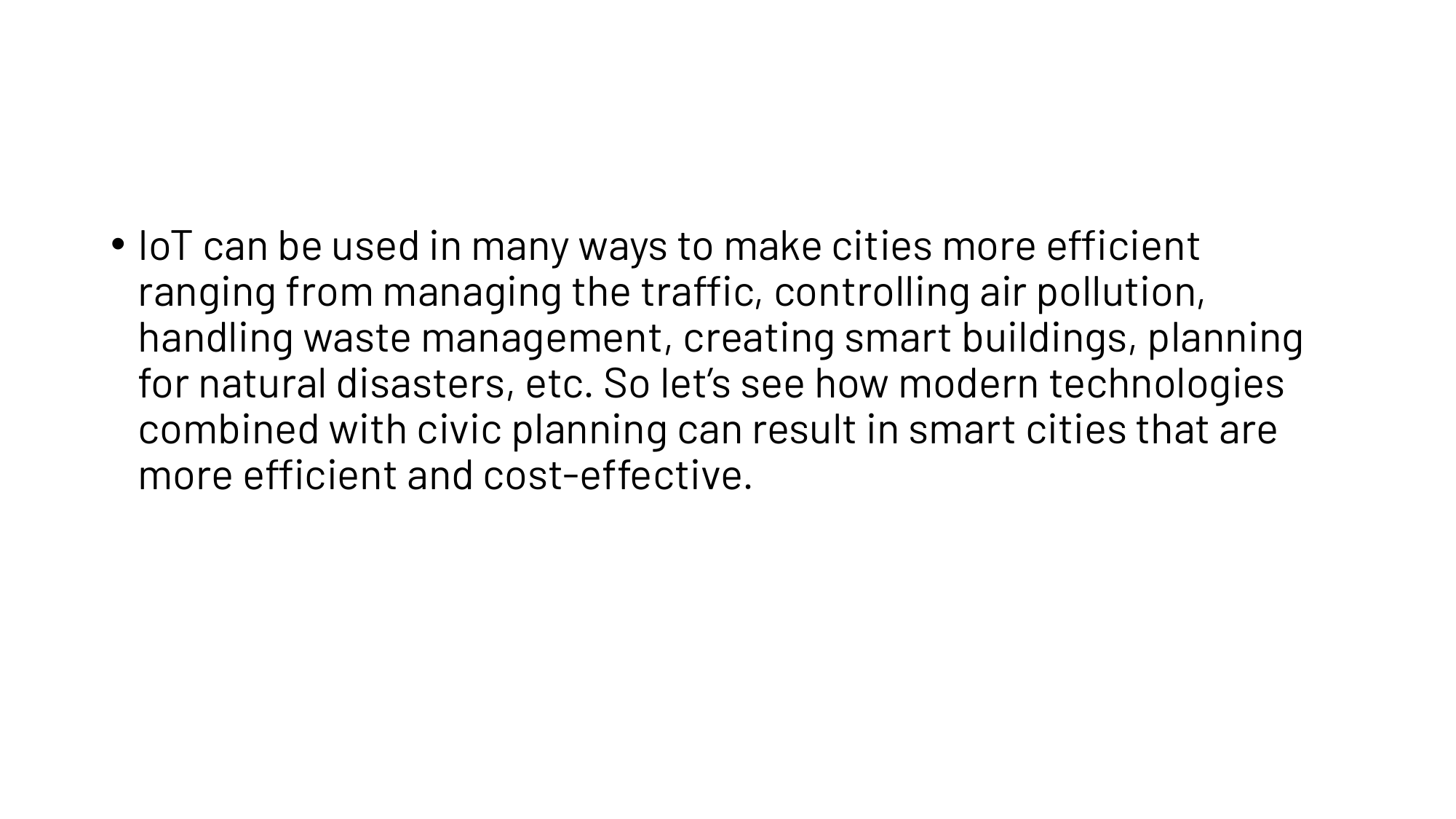

#
IoT can be used in many ways to make cities more efficient ranging from managing the traffic, controlling air pollution, handling waste management, creating smart buildings, planning for natural disasters, etc. So let’s see how modern technologies combined with civic planning can result in smart cities that are more efficient and cost-effective.